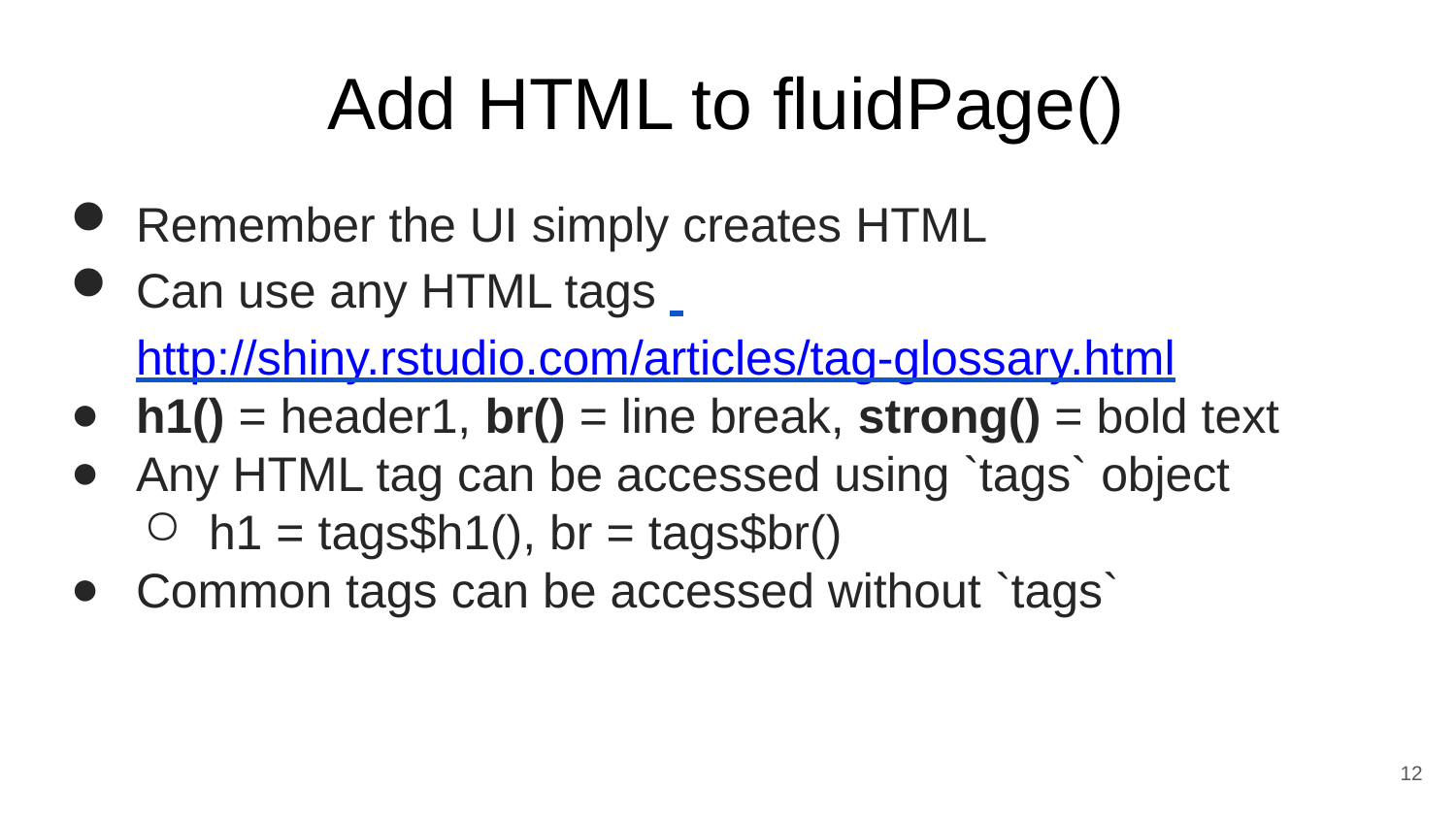

Add HTML to fluidPage()
Remember the UI simply creates HTML
Can use any HTML tags  http://shiny.rstudio.com/articles/tag-glossary.html
h1() = header1, br() = line break, strong() = bold text
Any HTML tag can be accessed using `tags` object
h1 = tags$h1(), br = tags$br()
Common tags can be accessed without `tags`
12